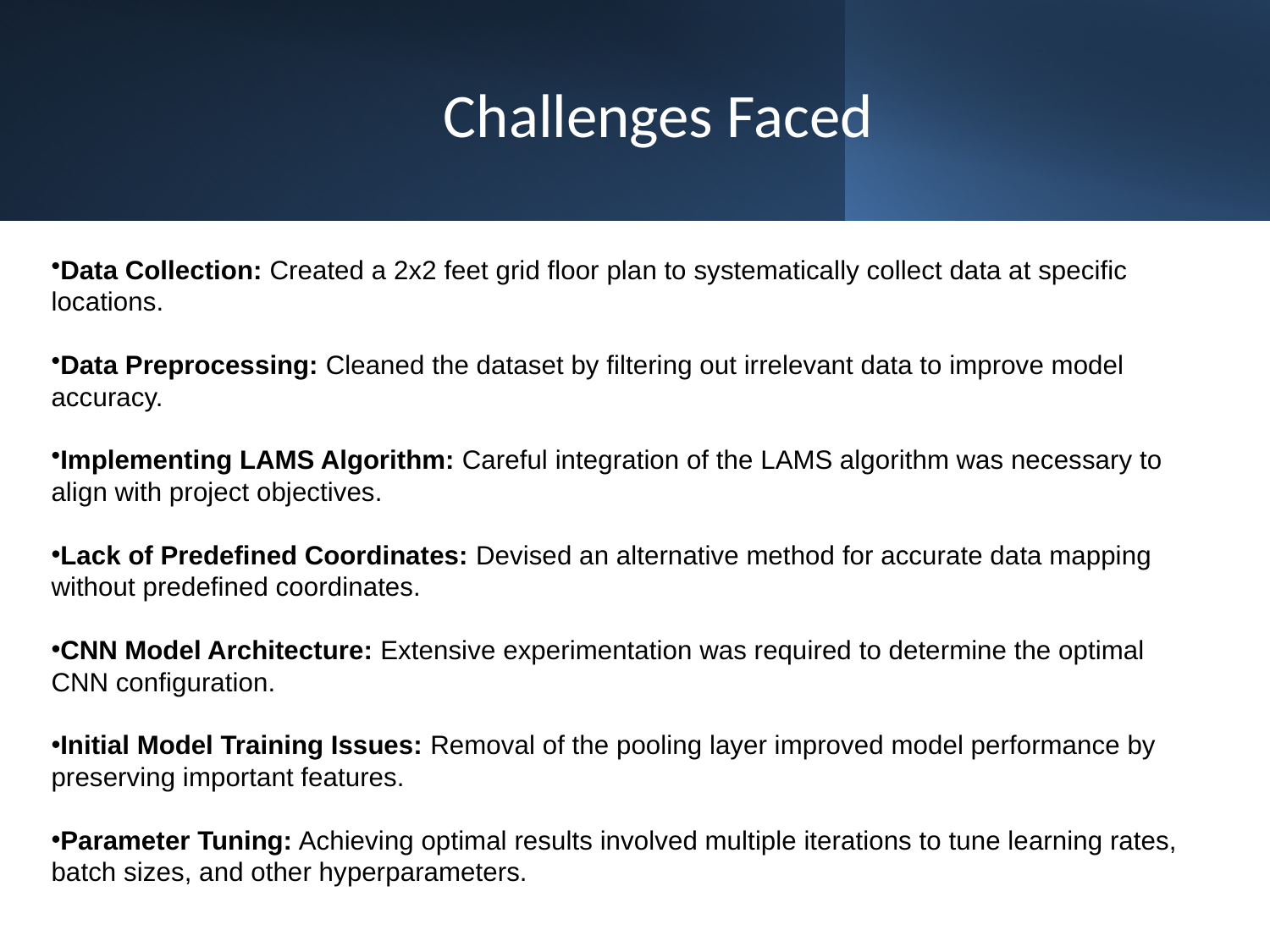

# Challenges Faced
Data Collection: Created a 2x2 feet grid floor plan to systematically collect data at specific locations.

Data Preprocessing: Cleaned the dataset by filtering out irrelevant data to improve model accuracy.

Implementing LAMS Algorithm: Careful integration of the LAMS algorithm was necessary to align with project objectives.

Lack of Predefined Coordinates: Devised an alternative method for accurate data mapping without predefined coordinates.

CNN Model Architecture: Extensive experimentation was required to determine the optimal CNN configuration.

Initial Model Training Issues: Removal of the pooling layer improved model performance by preserving important features.

Parameter Tuning: Achieving optimal results involved multiple iterations to tune learning rates, batch sizes, and other hyperparameters.